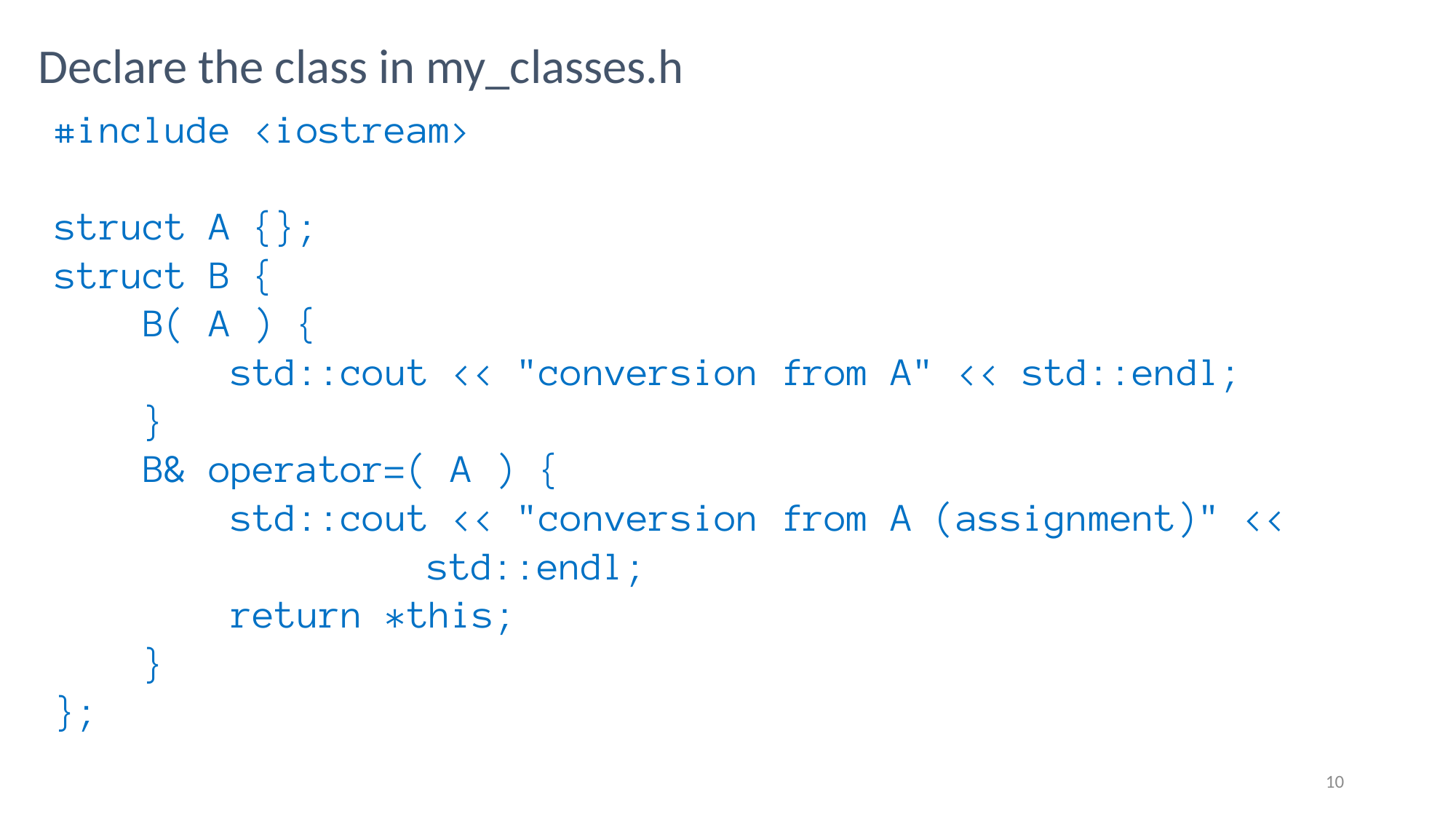

# Declare the class in my_classes.h
#include <iostream>

struct A {};
struct B {
    B( A ) {
        std::cout << "conversion from A" << std::endl;
    }
    B& operator=( A ) {
        std::cout << "conversion from A (assignment)" <<        	       std::endl;
        return *this;
    }
};
10